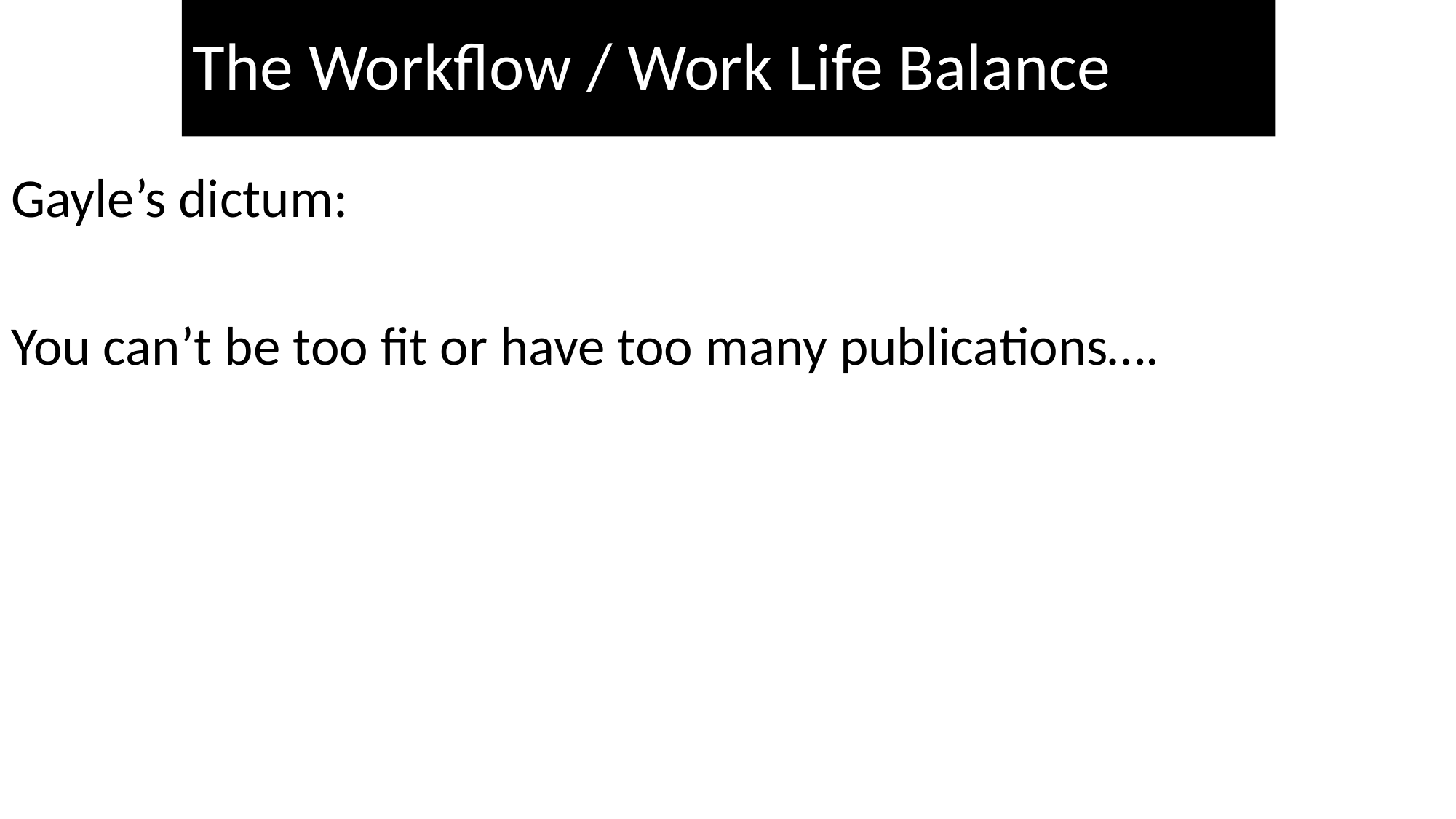

# The Workflow / Work Life Balance
Gayle’s dictum:

You can’t be too fit or have too many publications….